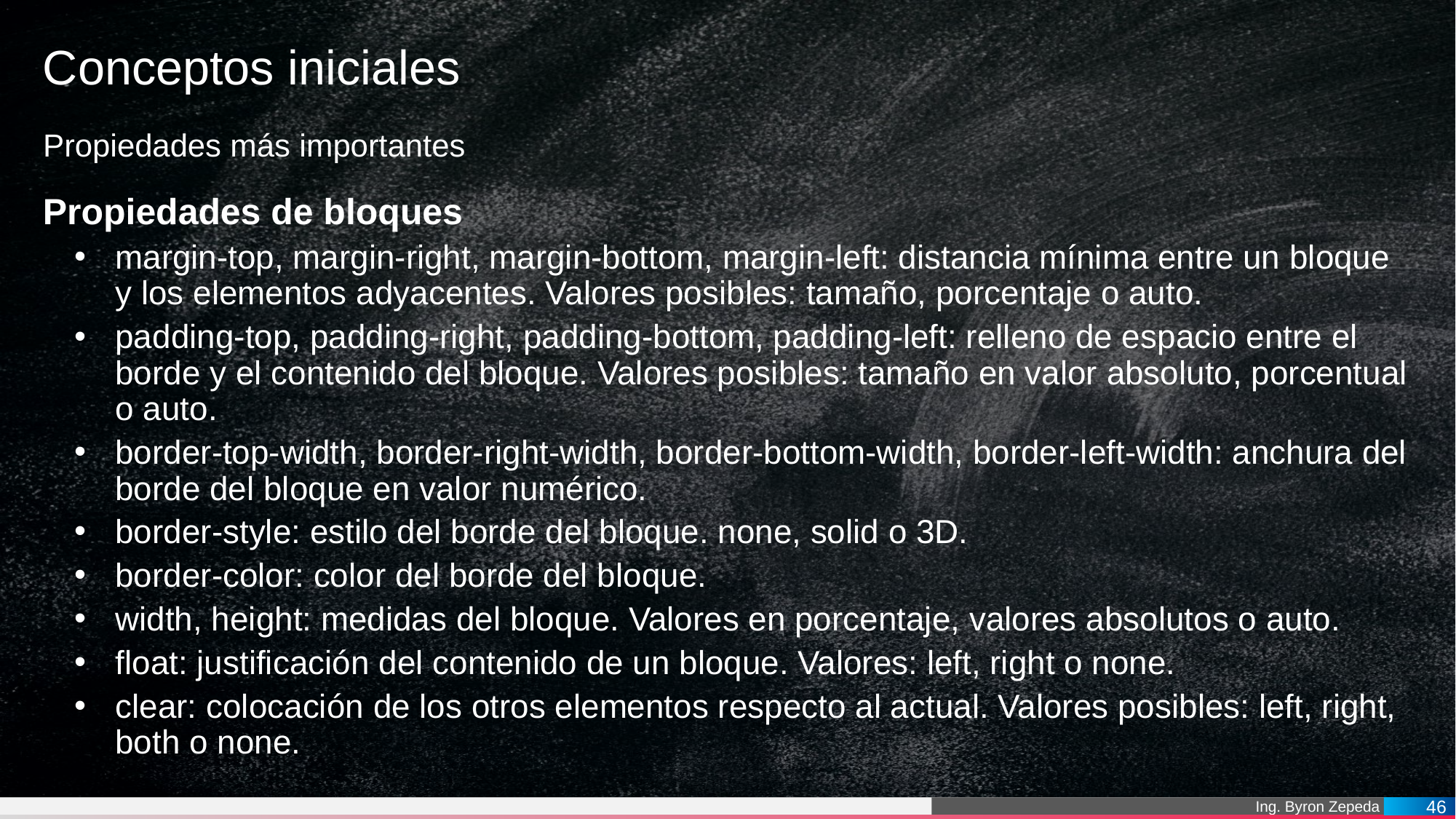

# Conceptos iniciales
Propiedades más importantes
Propiedades de bloques
margin-top, margin-right, margin-bottom, margin-left: distancia mínima entre un bloque y los elementos adyacentes. Valores posibles: tamaño, porcentaje o auto.
padding-top, padding-right, padding-bottom, padding-left: relleno de espacio entre el borde y el contenido del bloque. Valores posibles: tamaño en valor absoluto, porcentual o auto.
border-top-width, border-right-width, border-bottom-width, border-left-width: anchura del borde del bloque en valor numérico.
border-style: estilo del borde del bloque. none, solid o 3D.
border-color: color del borde del bloque.
width, height: medidas del bloque. Valores en porcentaje, valores absolutos o auto.
float: justificación del contenido de un bloque. Valores: left, right o none.
clear: colocación de los otros elementos respecto al actual. Valores posibles: left, right, both o none.
46